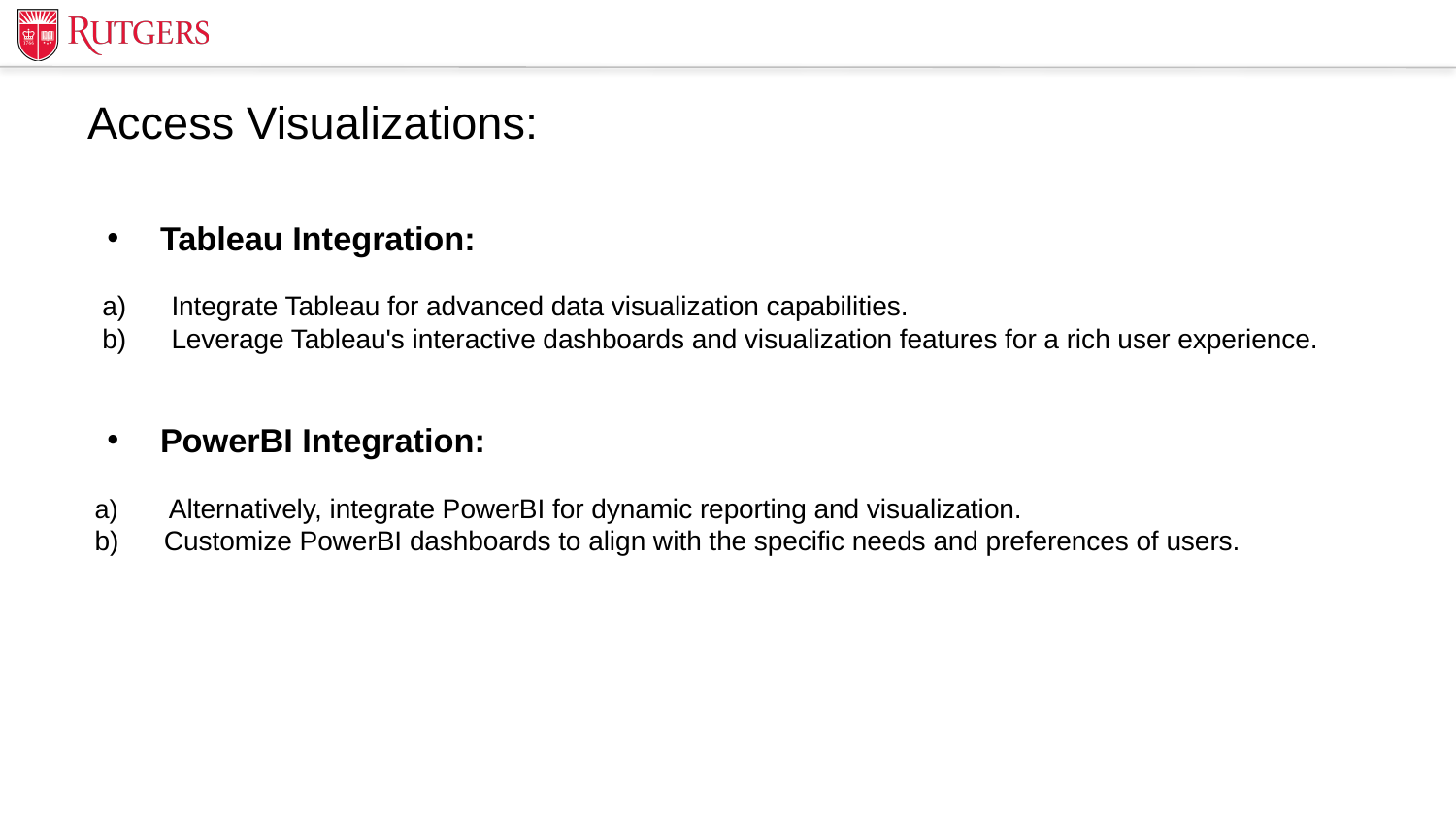

# Access Visualizations:

Tableau Integration:

  a)      Integrate Tableau for advanced data visualization capabilities.
  b)      Leverage Tableau's interactive dashboards and visualization features for a rich user experience.

PowerBI Integration:

 a)       Alternatively, integrate PowerBI for dynamic reporting and visualization.
 b)      Customize PowerBI dashboards to align with the specific needs and preferences of users.